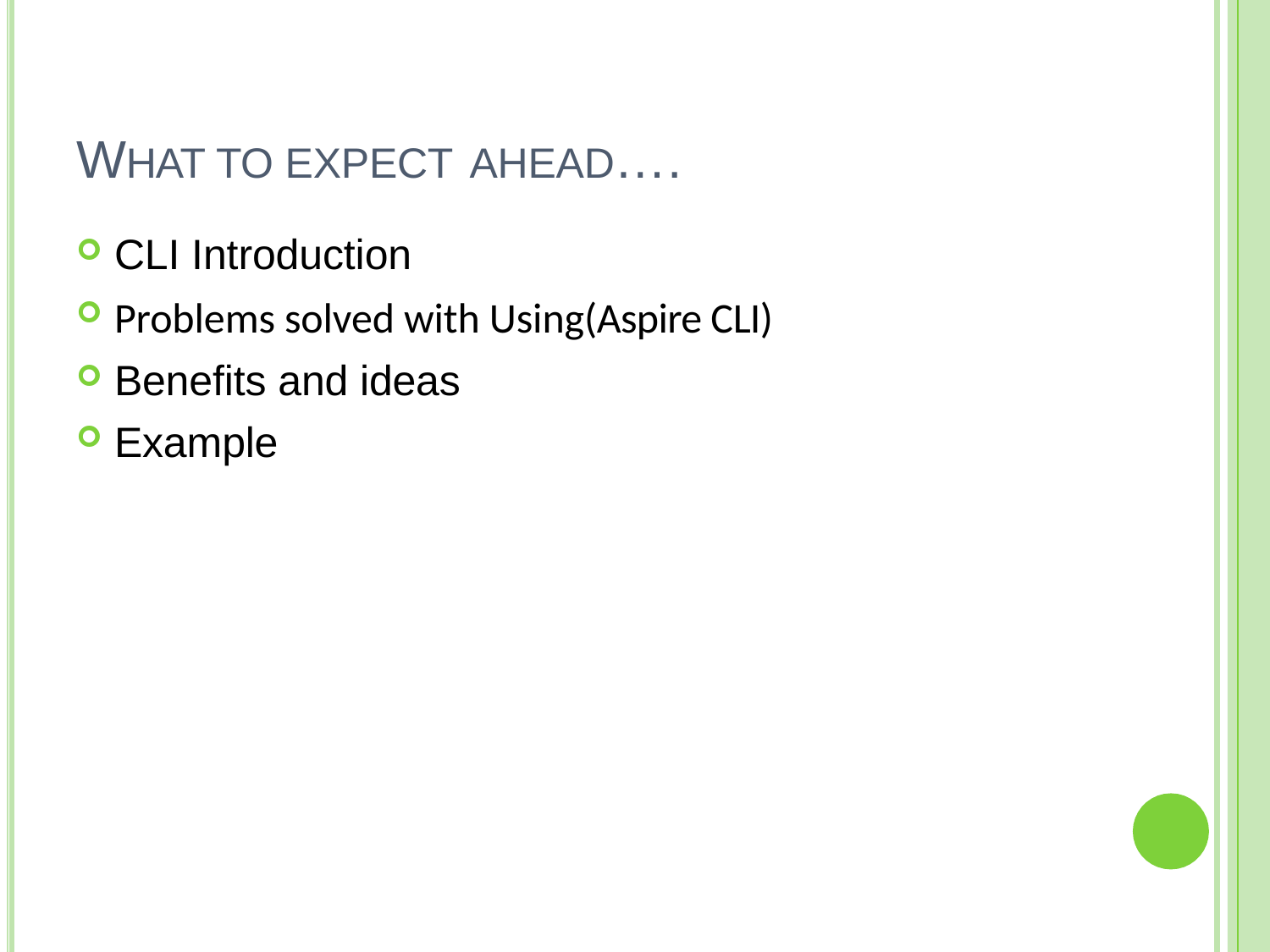

# WHAT TO EXPECT AHEAD….
CLI Introduction
Problems solved with Using(Aspire CLI)
Benefits and ideas
Example